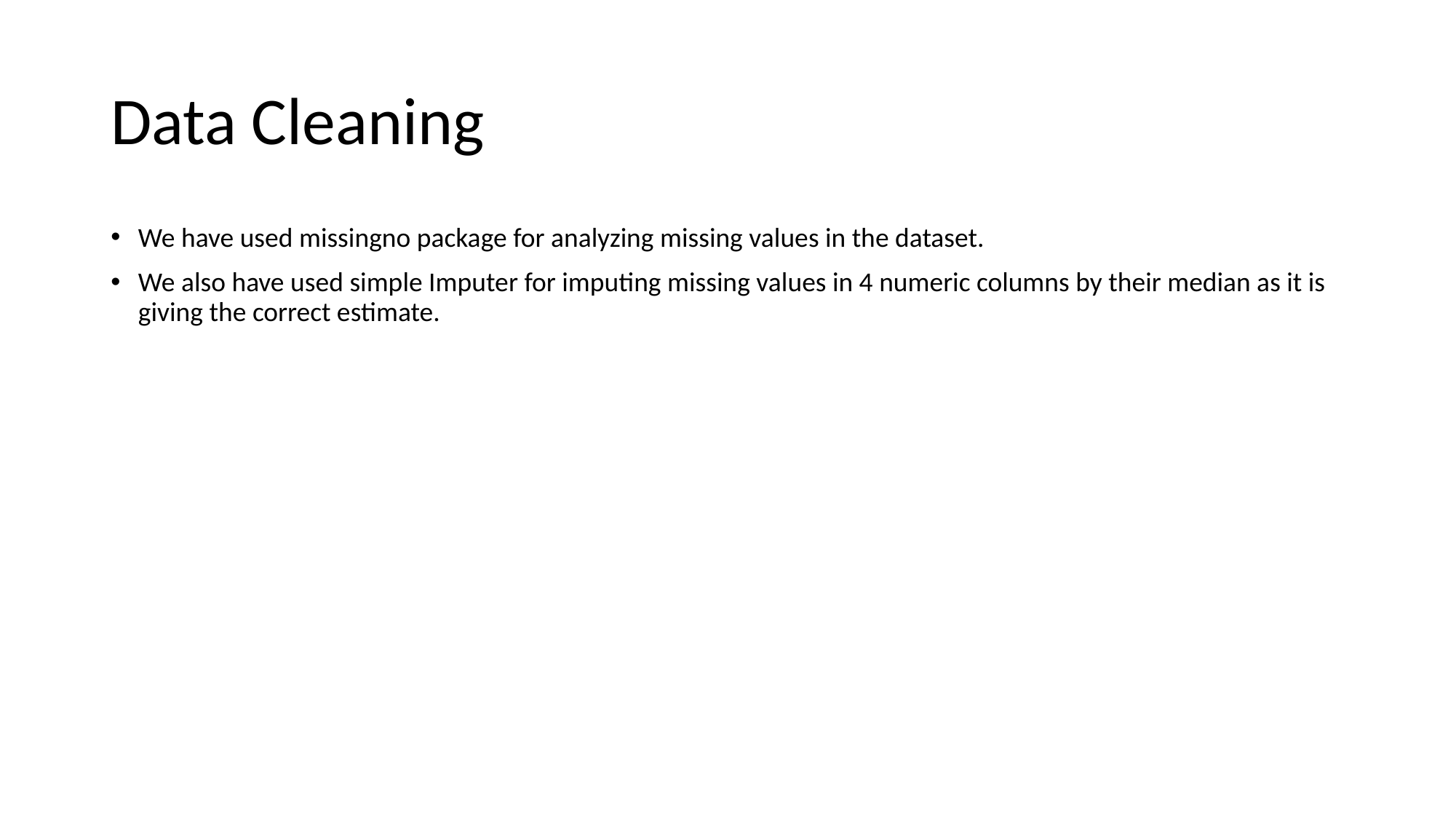

# Data Cleaning
We have used missingno package for analyzing missing values in the dataset.
We also have used simple Imputer for imputing missing values in 4 numeric columns by their median as it is giving the correct estimate.